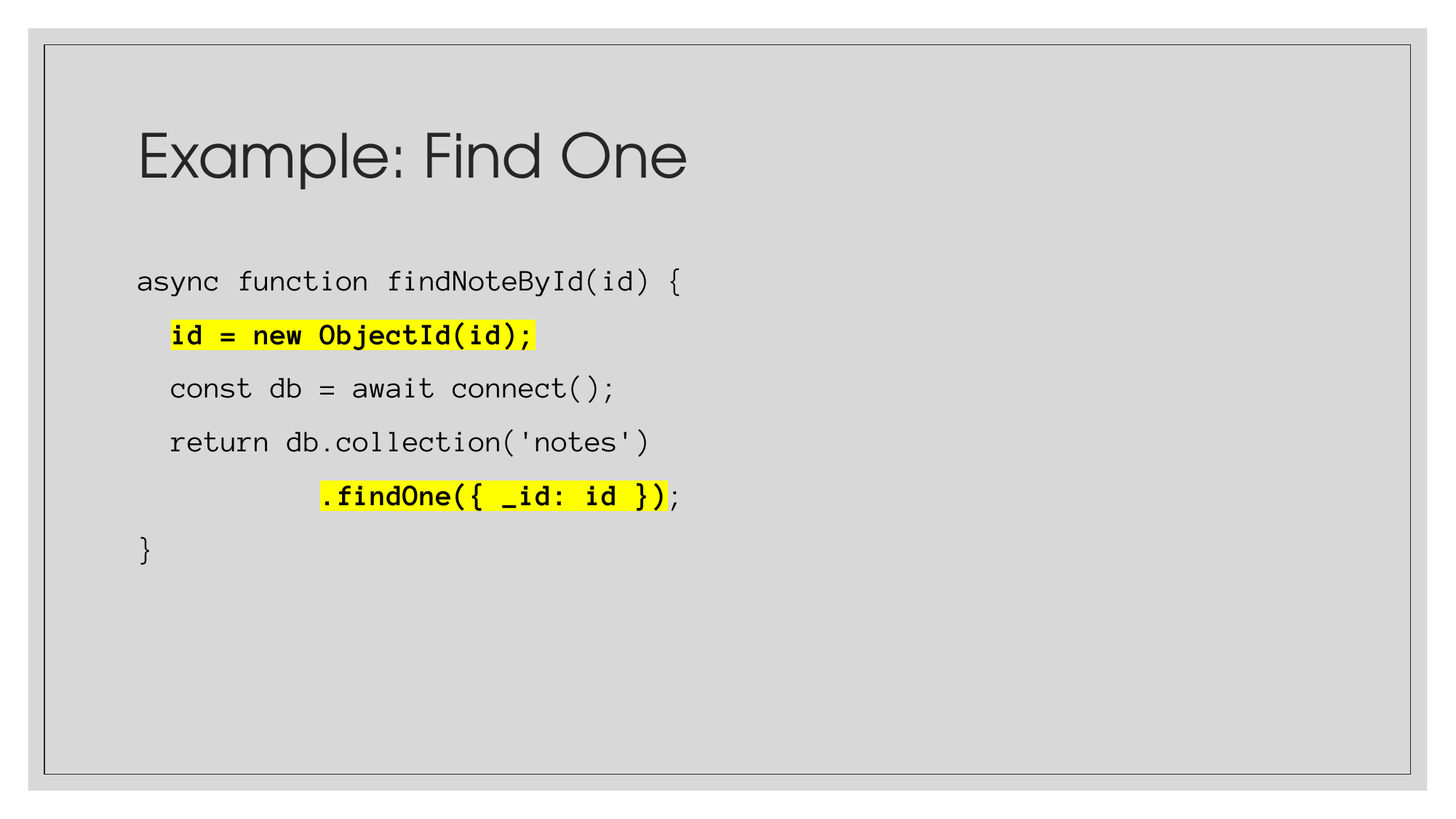

# Example: Find One
async function findNoteById(id) {
  id = new ObjectId(id);
  const db = await connect();
  return db.collection('notes')
           .findOne({ _id: id });
}